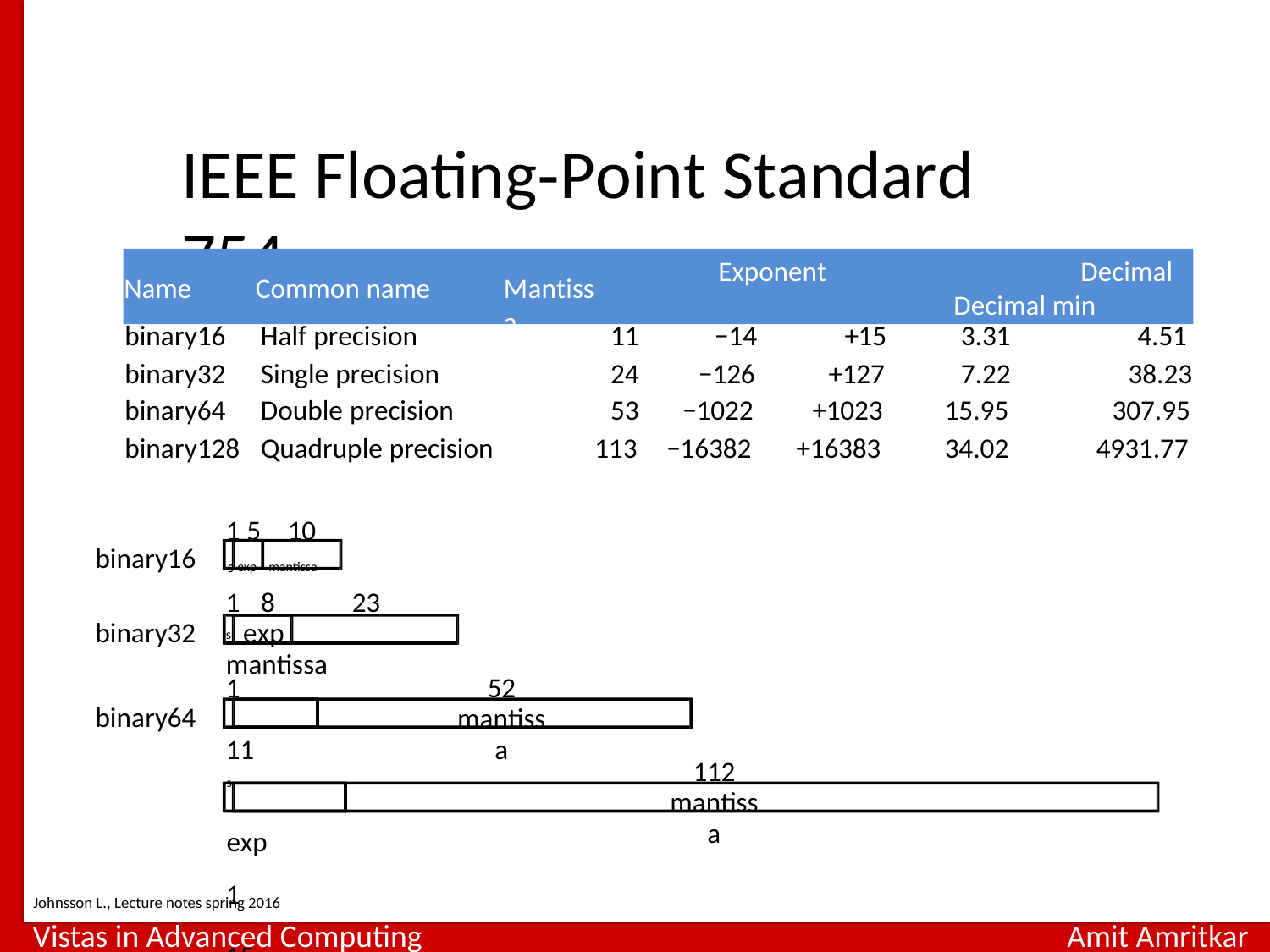

Lennart Johnsson 2016-01-19
IEEE Floating‐Point Standard 754

Exponent		Decimal		Decimal min	max		digits	Exponent max
Name
Common name
Mantissa
| binary16 | Half precision | 11 | −14 | +15 | 3.31 | 4.51 |
| --- | --- | --- | --- | --- | --- | --- |
| binary32 | Single precision | 24 | −126 | +127 | 7.22 | 38.23 |
| binary64 | Double precision | 53 | −1022 | +1023 | 15.95 | 307.95 |
| binary128 | Quadruple precision | 113 | −16382 | +16383 | 34.02 | 4931.77 |
1 5	10
s exp    mantissa

binary16
1	8	23
s    exp	mantissa

binary32
1	11
s	exp
1	15
binary128	s	exp
52
mantissa

binary64
112
mantissa

Johnsson L., Lecture notes spring 2016